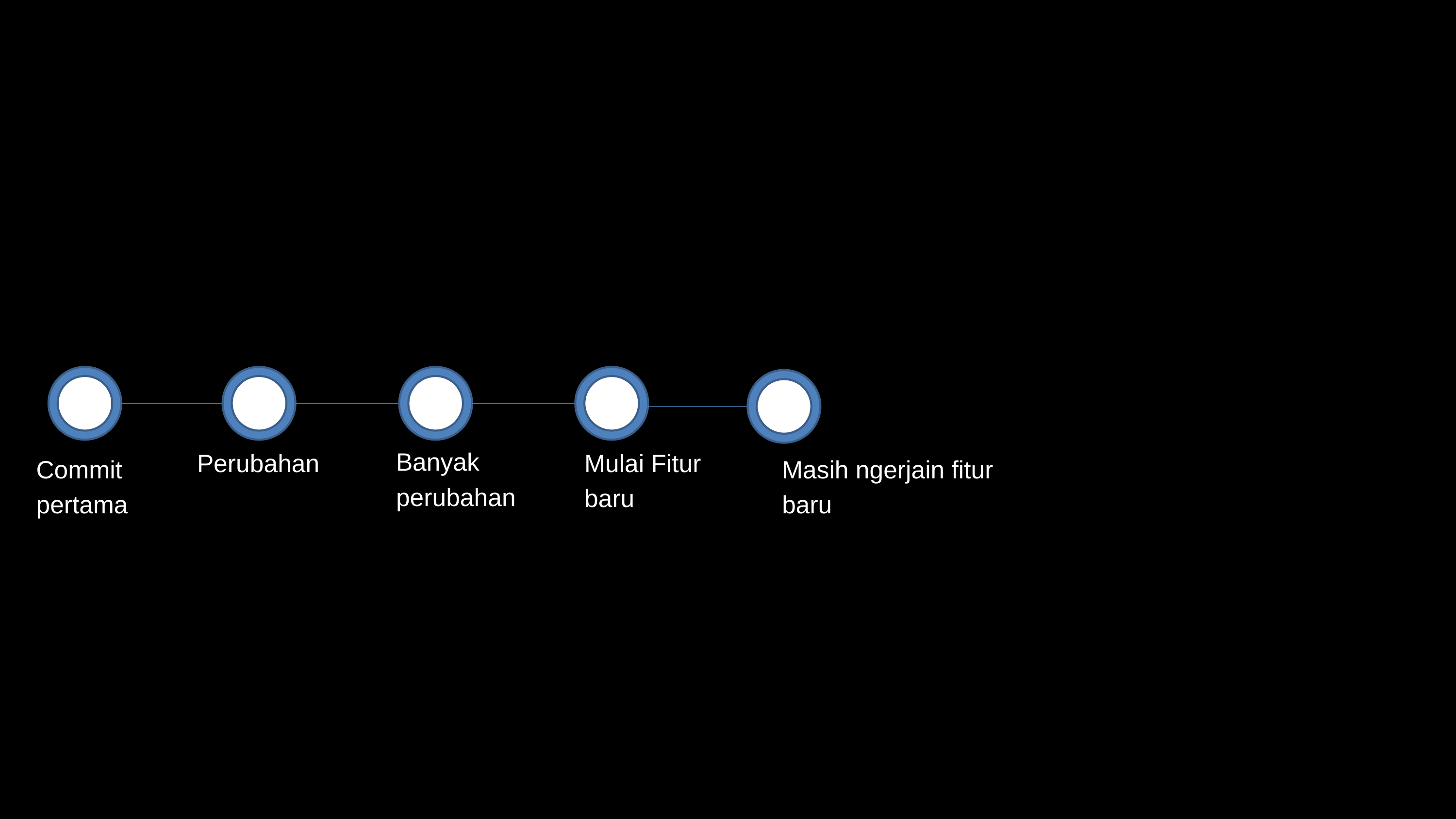

Banyak perubahan
Perubahan
Mulai Fitur baru
Commit pertama
Masih ngerjain fitur baru